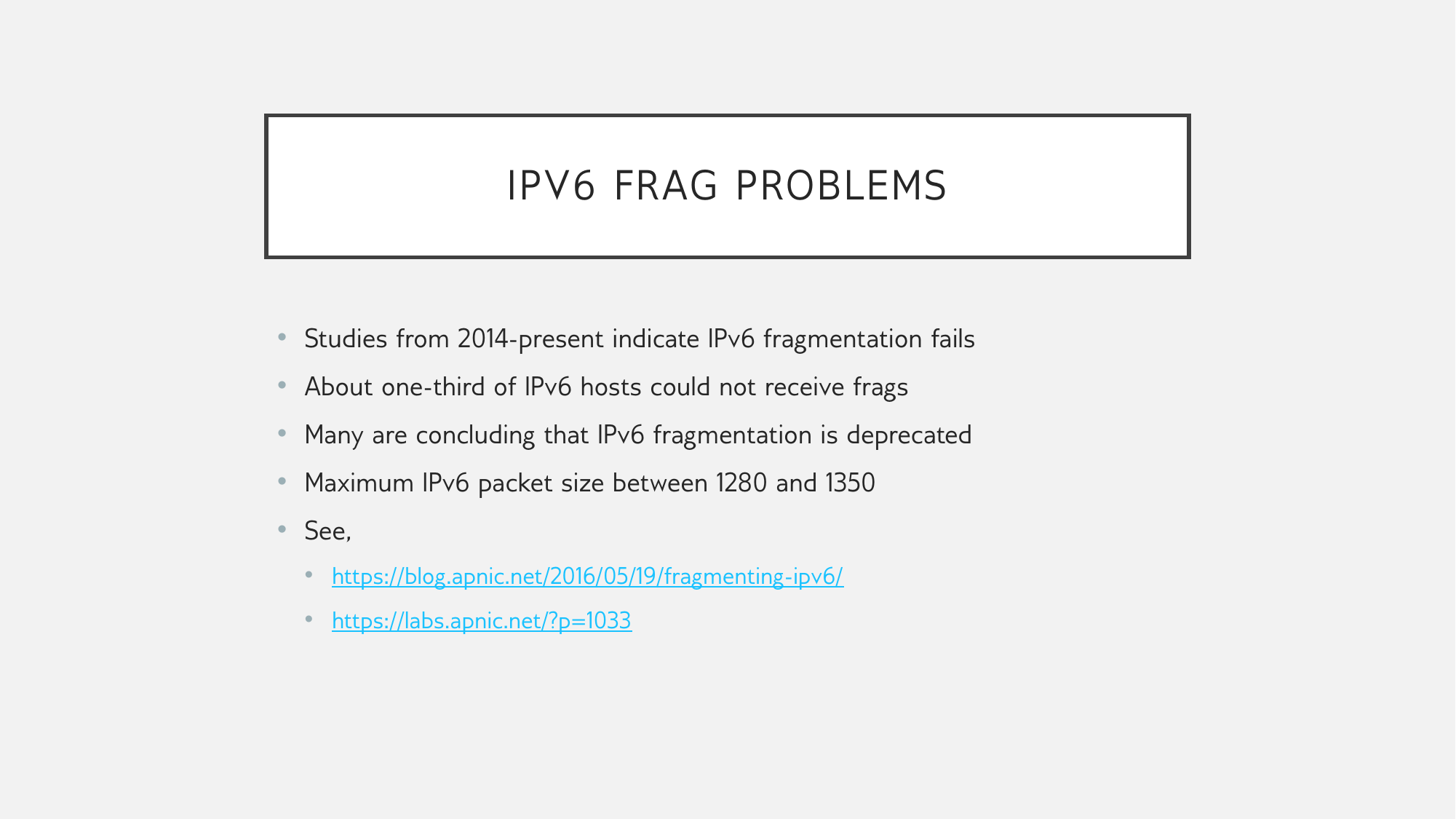

# IPv6 Frag Problems
Studies from 2014-present indicate IPv6 fragmentation fails
About one-third of IPv6 hosts could not receive frags
Many are concluding that IPv6 fragmentation is deprecated
Maximum IPv6 packet size between 1280 and 1350
See,
https://blog.apnic.net/2016/05/19/fragmenting-ipv6/
https://labs.apnic.net/?p=1033